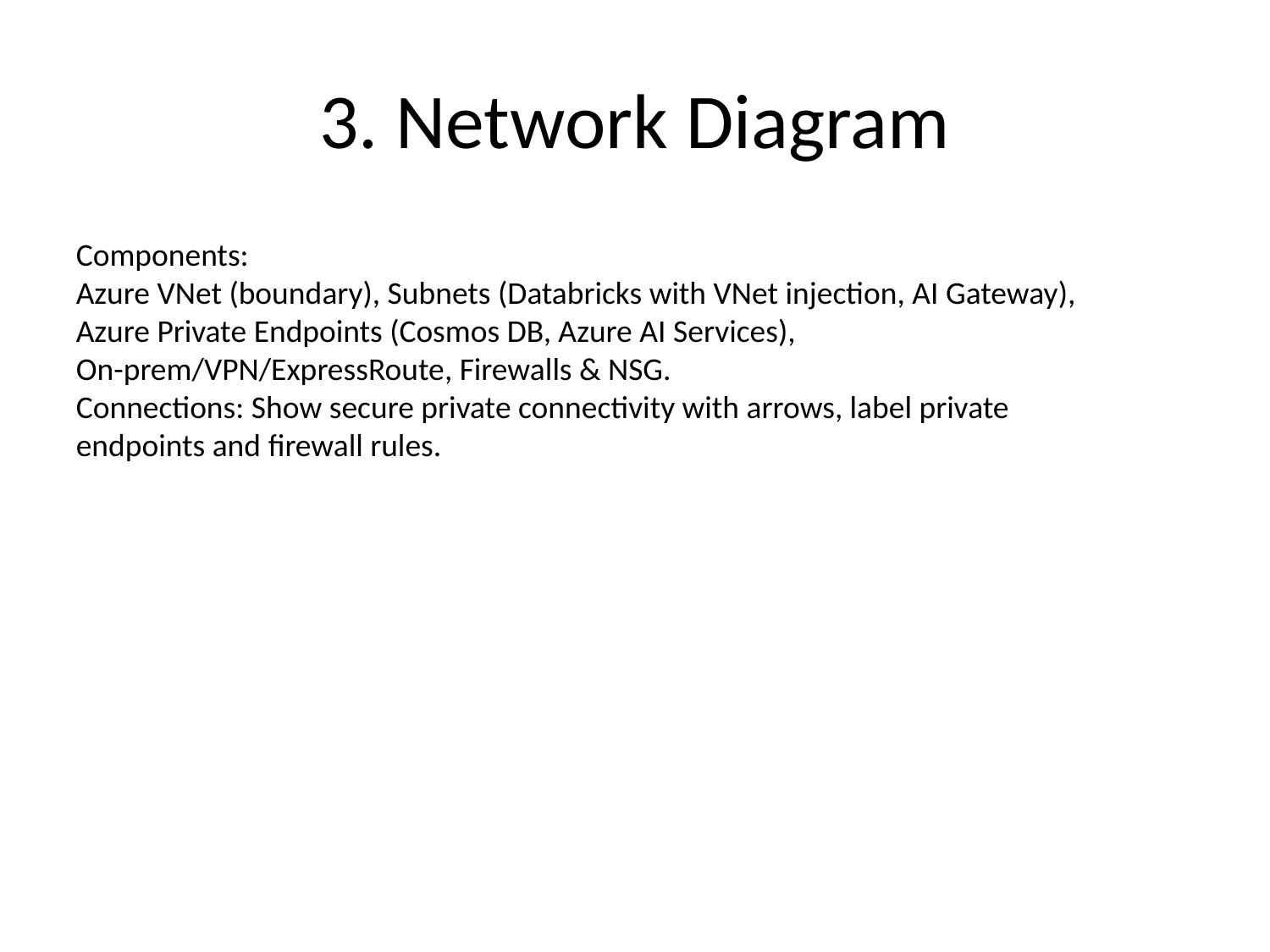

# 3. Network Diagram

Components:
Azure VNet (boundary), Subnets (Databricks with VNet injection, AI Gateway), Azure Private Endpoints (Cosmos DB, Azure AI Services), On-prem/VPN/ExpressRoute, Firewalls & NSG.
Connections: Show secure private connectivity with arrows, label private endpoints and firewall rules.